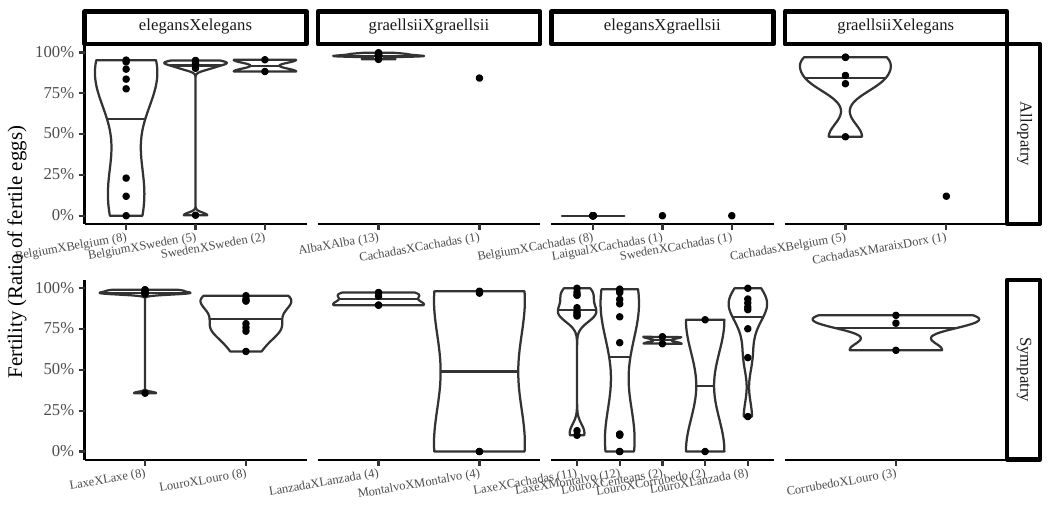

elegansXelegans
graellsiiXgraellsii
elegansXgraellsii
graellsiiXelegans

100%

75%

Allopatry
50%

25%

0%

AlbaXAlba (13)
SwedenXSweden (2)
BelgiumXSweden (5)
LaigualXCachadas (1)
BelgiumXBelgium (8)
SwedenXCachadas (1)
BelgiumXCachadas (8)
CachadasXBelgium (5)
CachadasXCachadas (1)
Fertility (Ratio of fertile eggs)
CachadasXMaraixDorx (1)

100%

75%

Sympatry
50%

25%

0%

LaxeXLaxe (8)
LouroXLouro (8)
LouroXLanzada (8)
LouroXCenteans (2)
LaxeXCachadas (11)
LaxeXMontalvo (12)
LouroXCorrubedo (2)
CorrubedoXLouro (3)
LanzadaXLanzada (4)
MontalvoXMontalvo (4)